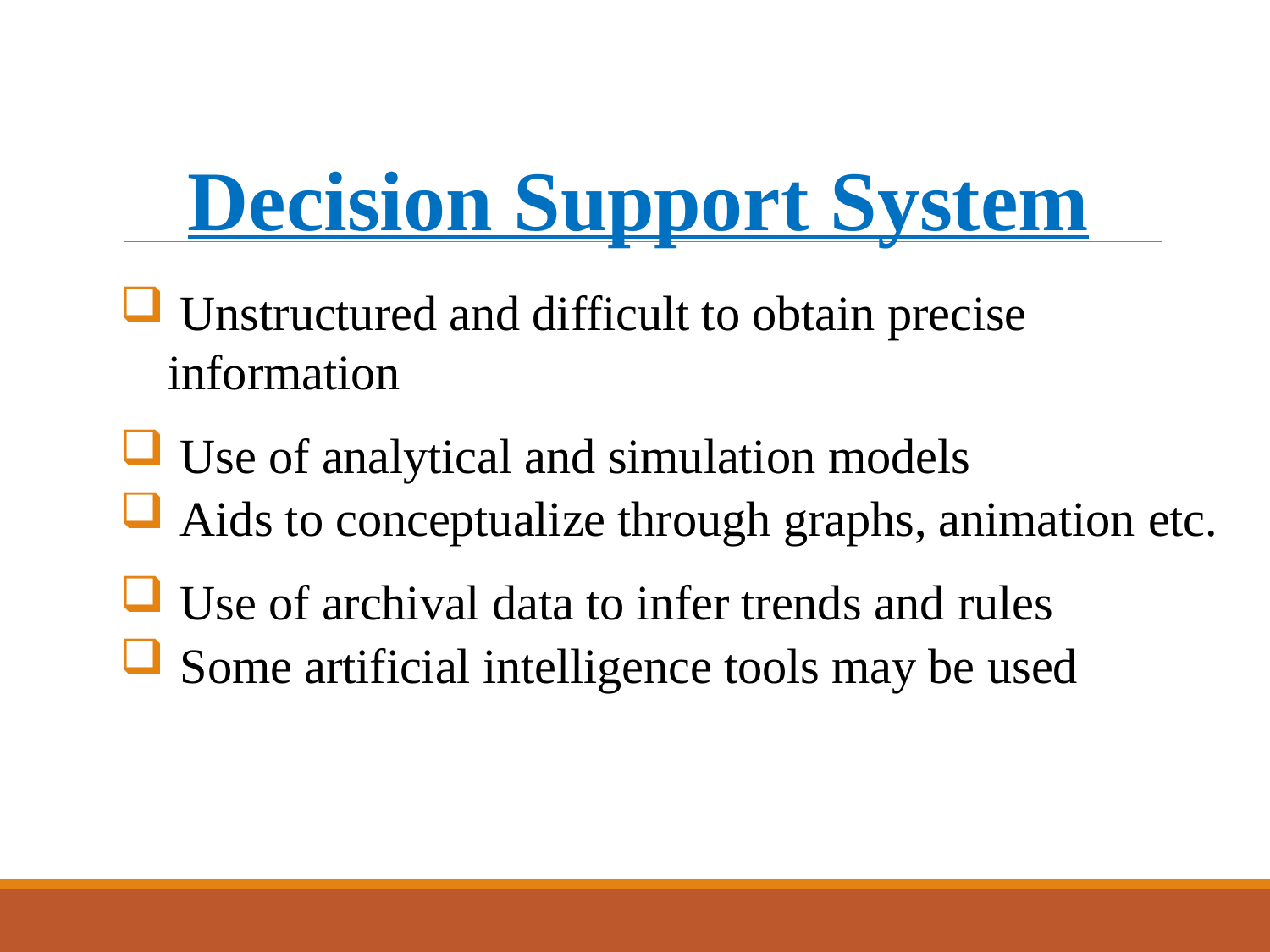

# Decision Support System
 Unstructured and difficult to obtain precise information
 Use of analytical and simulation models
 Aids to conceptualize through graphs, animation etc.
 Use of archival data to infer trends and rules
 Some artificial intelligence tools may be used